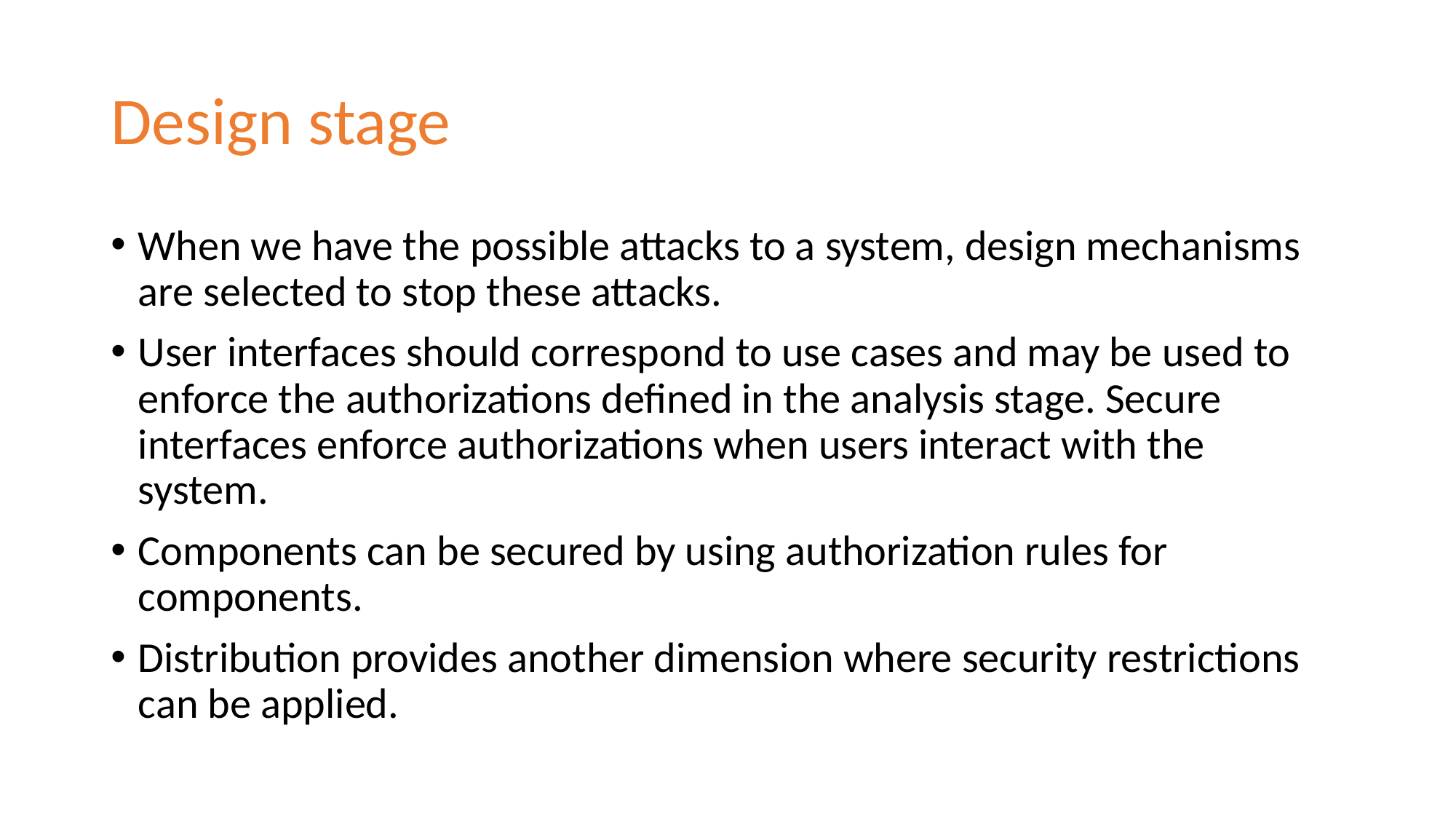

# Design stage
When we have the possible attacks to a system, design mechanisms are selected to stop these attacks.
User interfaces should correspond to use cases and may be used to enforce the authorizations defined in the analysis stage. Secure interfaces enforce authorizations when users interact with the system.
Components can be secured by using authorization rules for components.
Distribution provides another dimension where security restrictions can be applied.